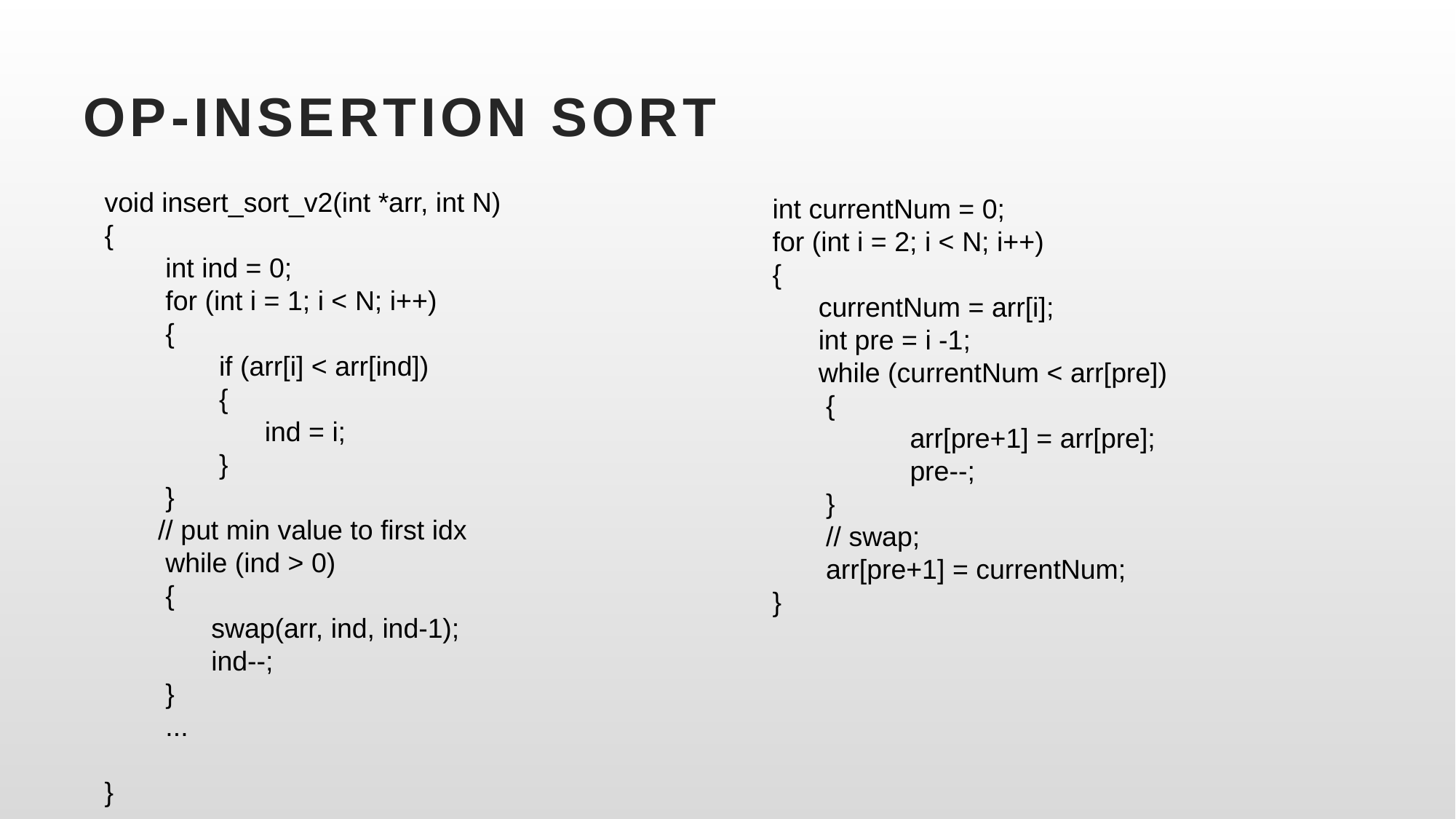

# OP-INSERTION SORT
void insert_sort_v2(int *arr, int N)
{
        int ind = 0;
        for (int i = 1; i < N; i++)
        {
               if (arr[i] < arr[ind])
               {
                     ind = i;
               }
        }
       // put min value to first idx
        while (ind > 0)
        {
              swap(arr, ind, ind-1);
              ind--;
        }
        ...

}
int currentNum = 0;
for (int i = 2; i < N; i++)
{
      currentNum = arr[i];
      int pre = i -1;
      while (currentNum < arr[pre])
       {
                  arr[pre+1] = arr[pre];
                  pre--;
       }
       // swap;
       arr[pre+1] = currentNum;
}